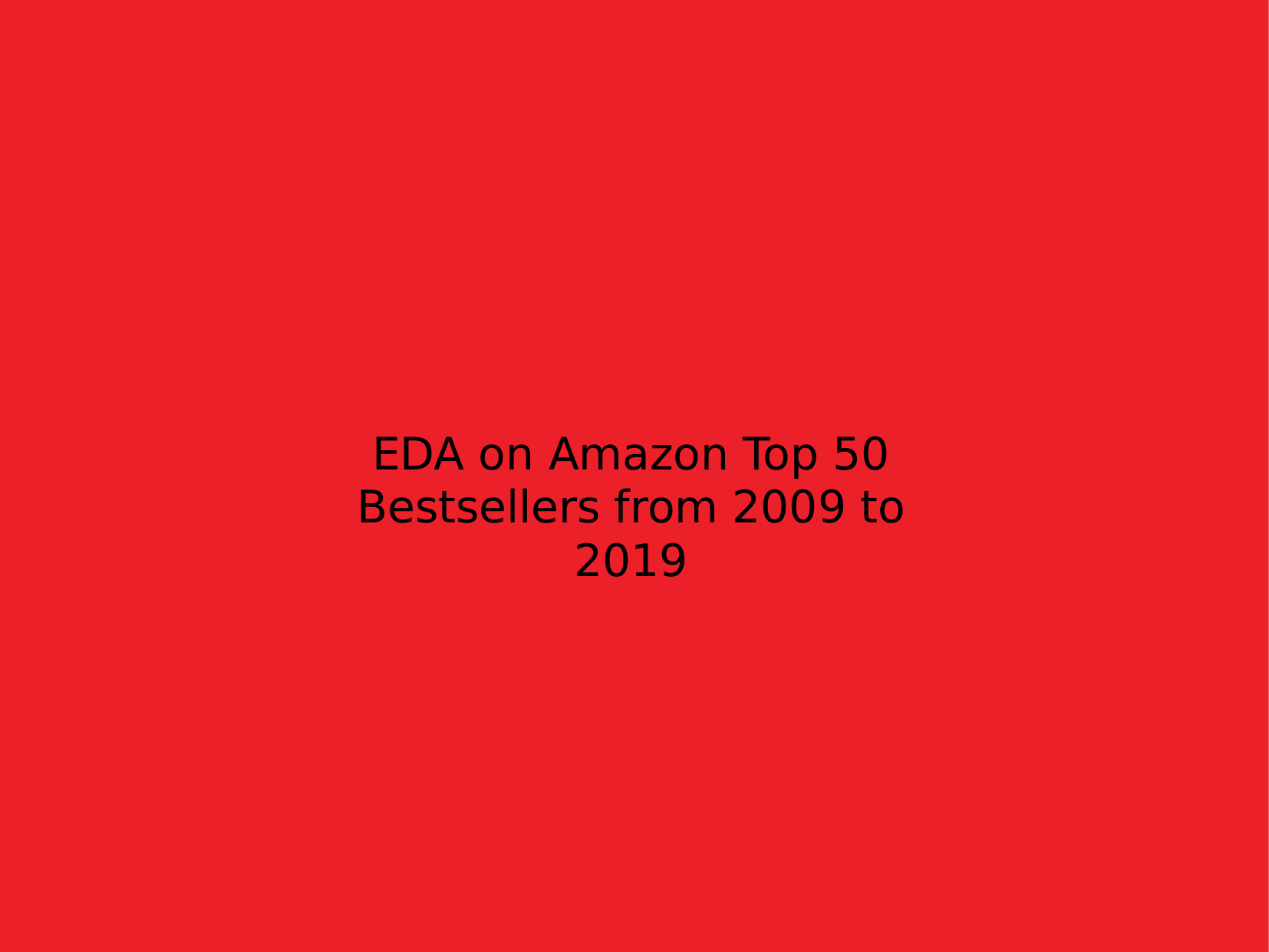

EDA on Amazon Top 50 Bestsellers from 2009 to 2019